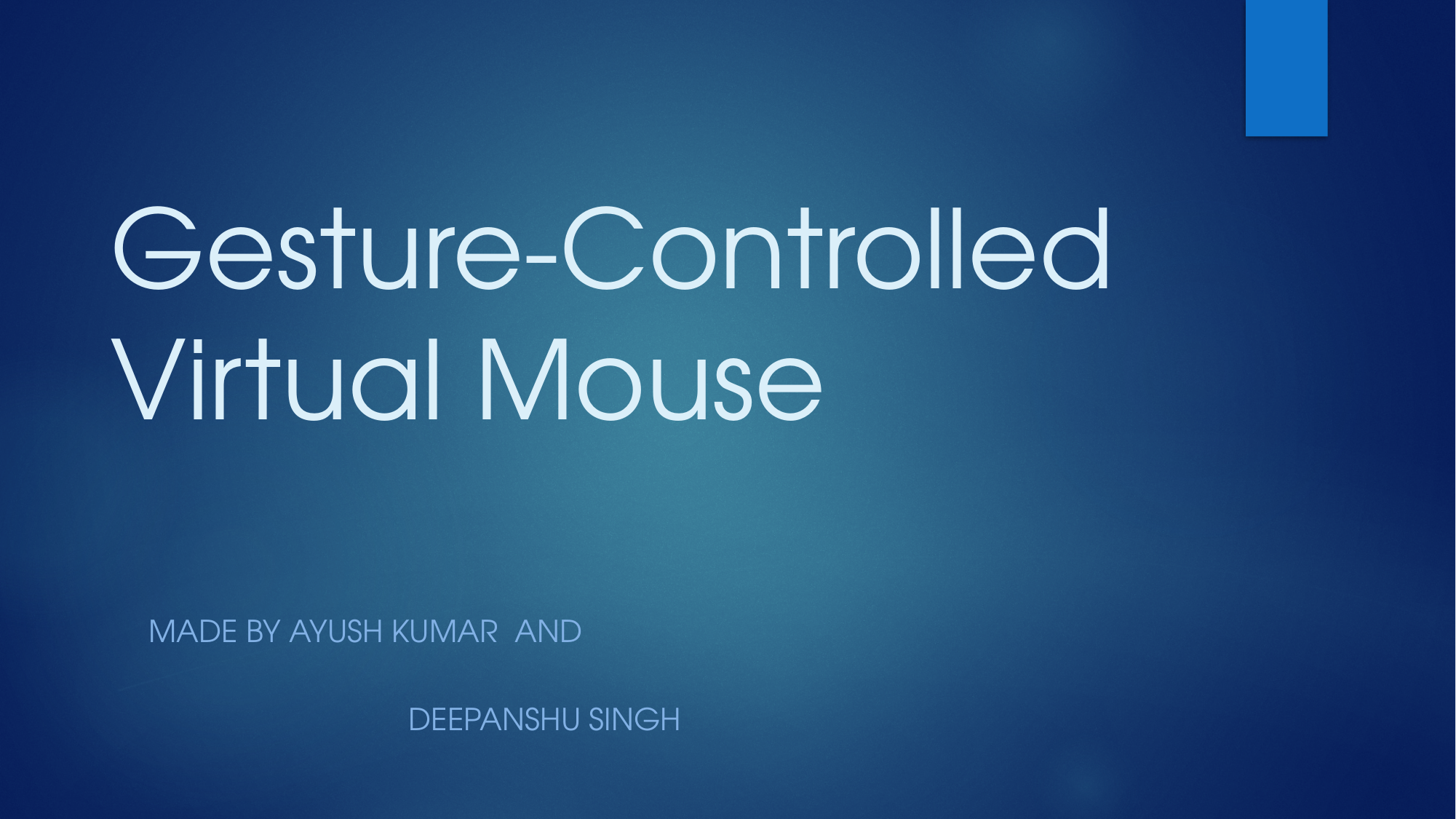

# Gesture-Controlled Virtual Mouse
									made by Ayush Kumar  and
											     deepanshu singh